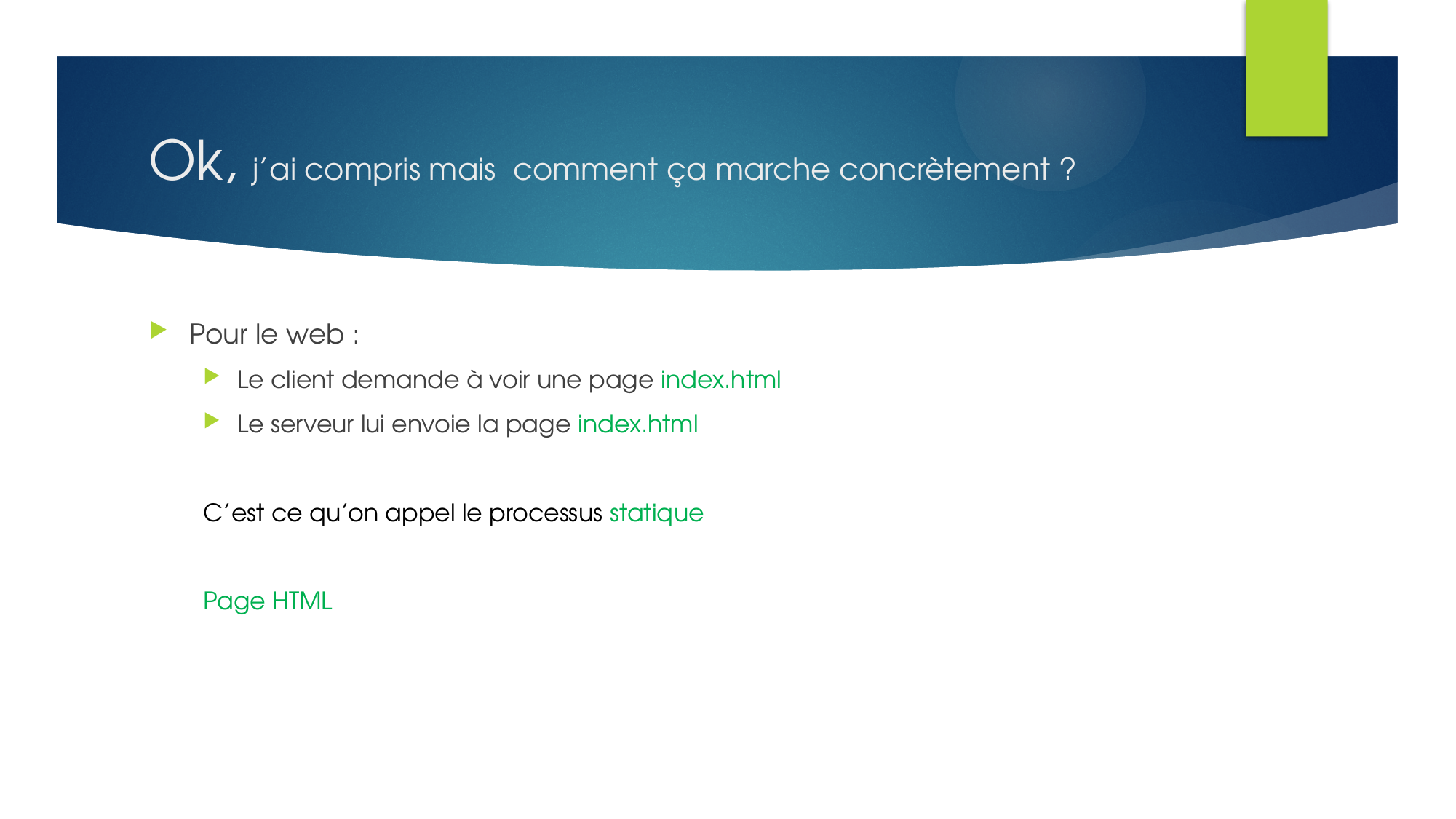

# Ok, j’ai compris mais  comment ça marche concrètement ?
Pour le web :
Le client demande à voir une page index.html
Le serveur lui envoie la page index.html

C’est ce qu’on appel le processus statique

Page HTML